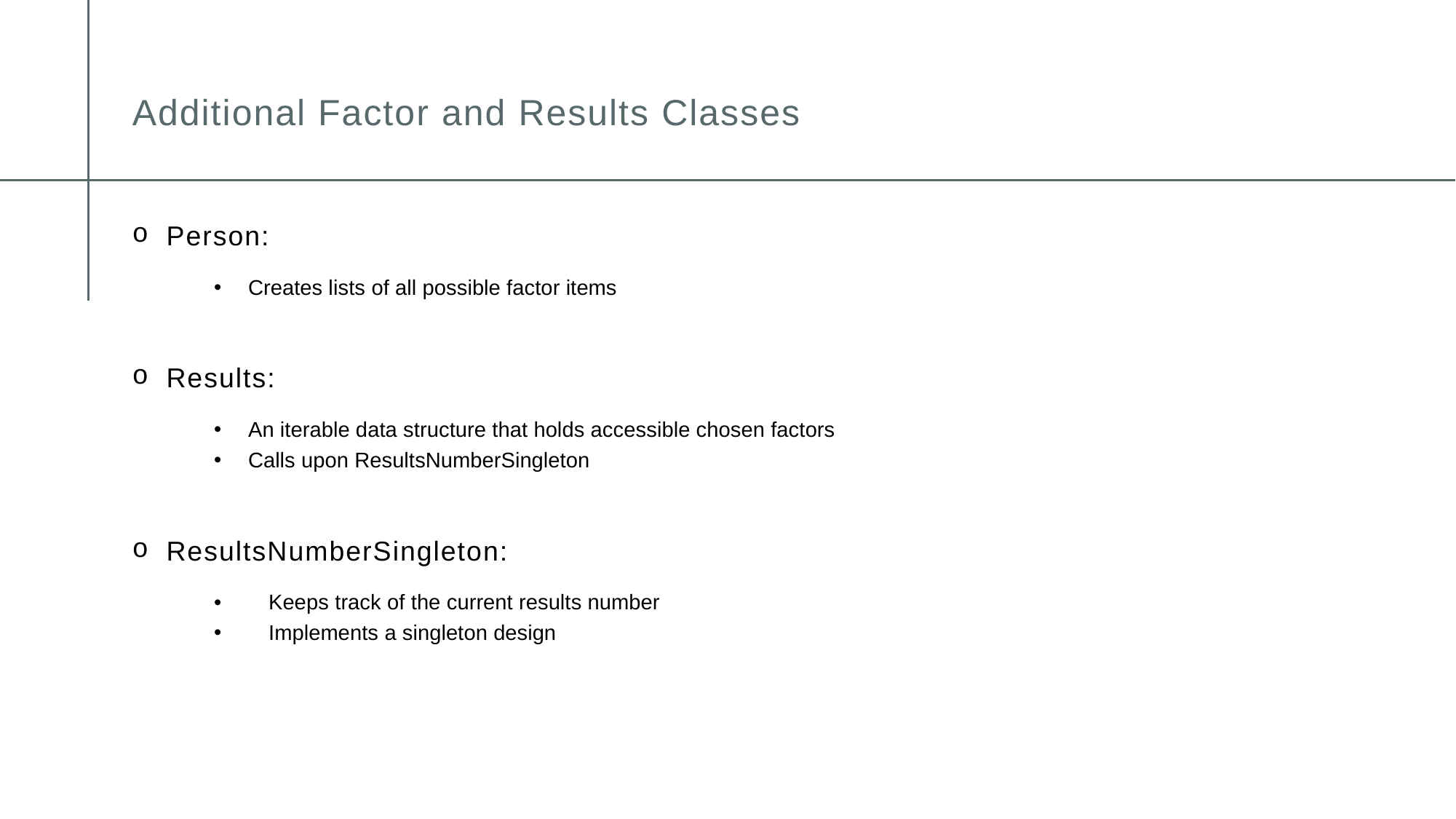

# Additional Factor and Results Classes
Person:
Creates lists of all possible factor items

Results:
An iterable data structure that holds accessible chosen factors
Calls upon ResultsNumberSingleton

ResultsNumberSingleton:
Keeps track of the current results number
Implements a singleton design